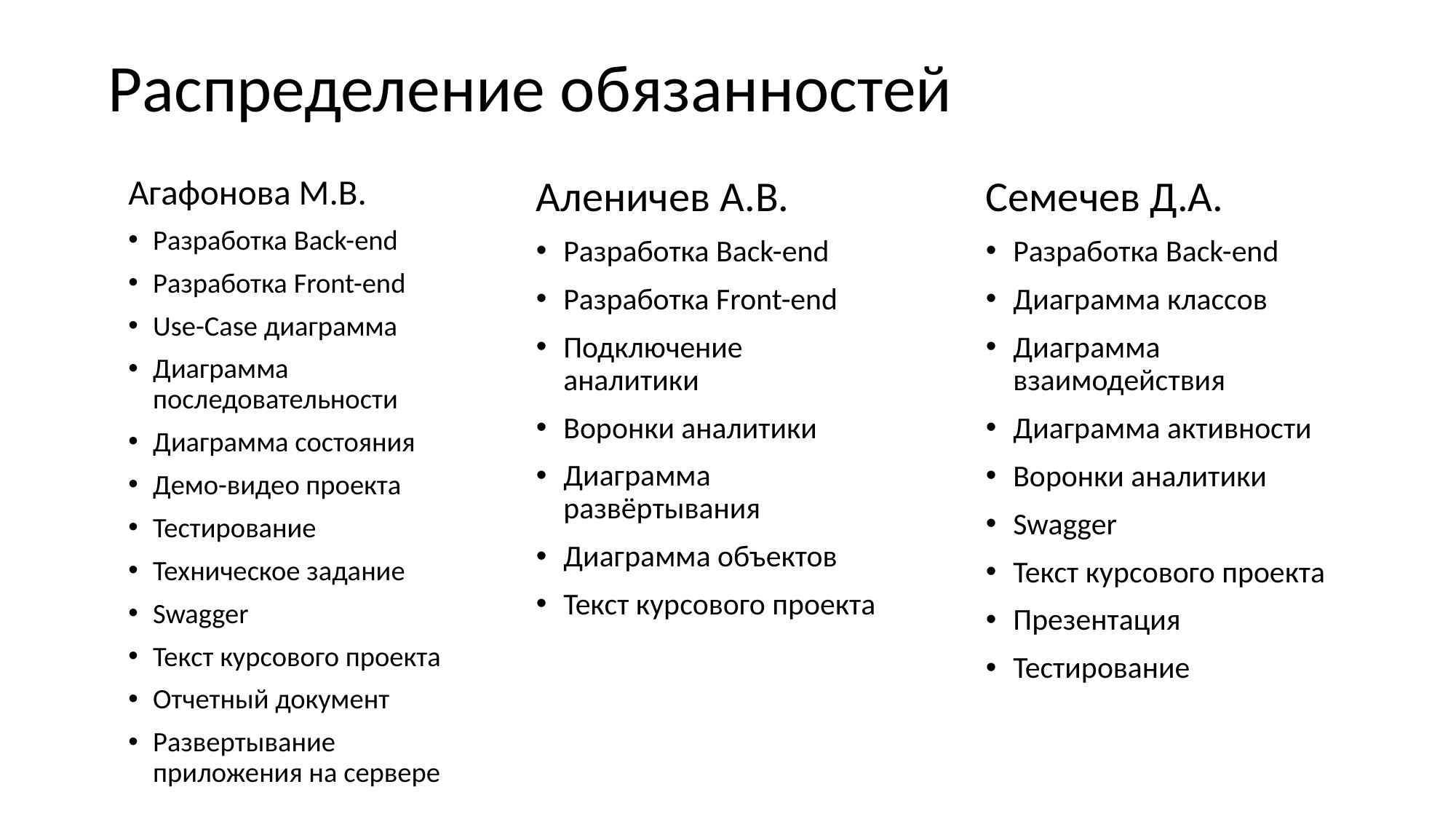

# Распределение обязанностей
Семечев Д.А.
Разработка Back-end
Диаграмма классов
Диаграмма взаимодействия
Диаграмма активности
Воронки аналитики
Swagger
Текст курсового проекта
Презентация
Тестирование

Аленичев А.В.
Разработка Back-end
Разработка Front-end
Подключение аналитики
Воронки аналитики
Диаграмма развёртывания
Диаграмма объектов
Текст курсового проекта
Агафонова М.В.
Разработка Back-end
Разработка Front-end
Use-Case диаграмма
Диаграмма последовательности
Диаграмма состояния
Демо-видео проекта
Тестирование
Техническое задание
Swagger
Текст курсового проекта
Отчетный документ
Развертывание приложения на сервере